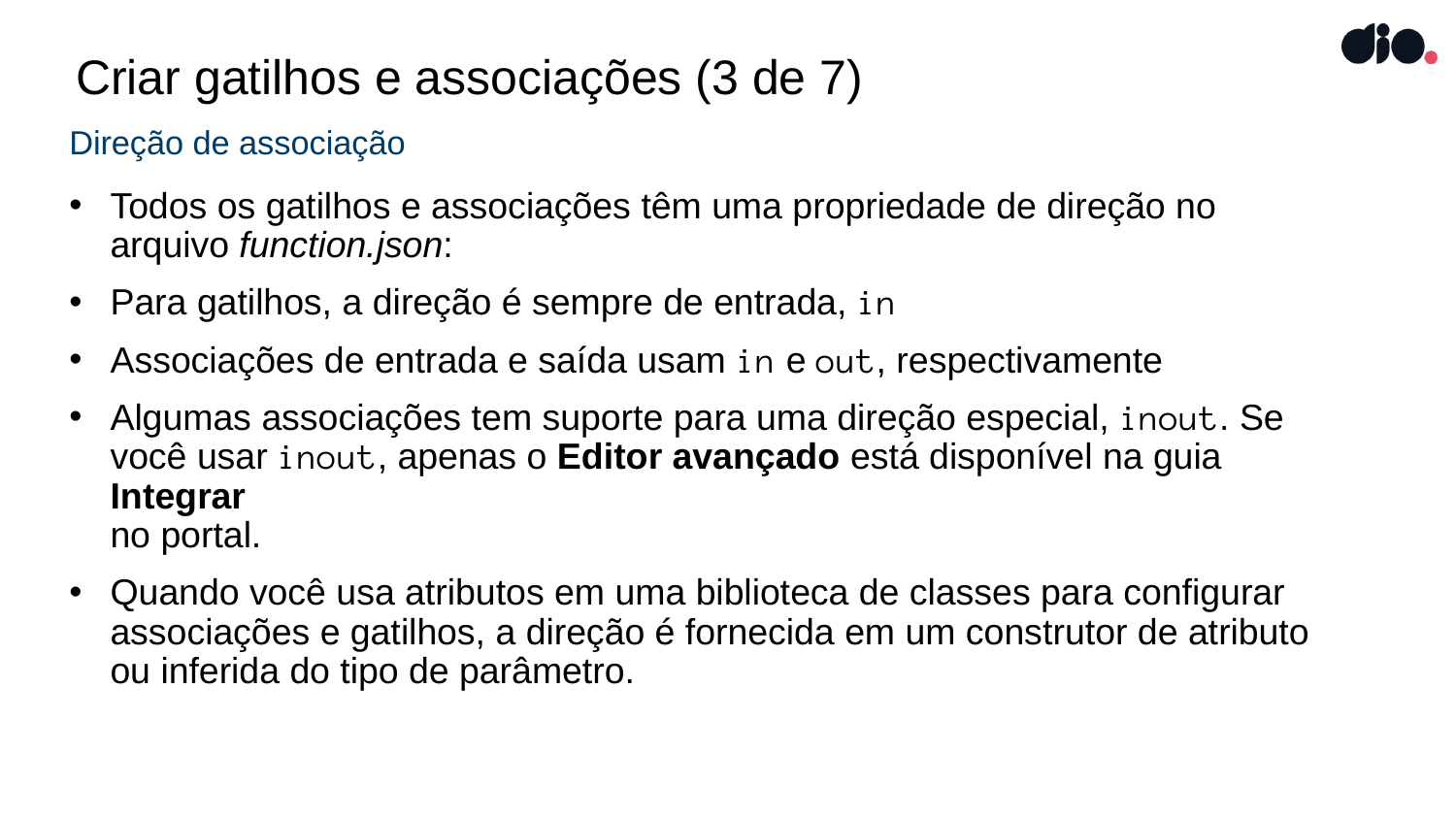

# Criar gatilhos e associações (3 de 7)
Direção de associação
Todos os gatilhos e associações têm uma propriedade de direção no
arquivo function.json:
Para gatilhos, a direção é sempre de entrada, in
Associações de entrada e saída usam in e out, respectivamente
Algumas associações tem suporte para uma direção especial, inout. Se você usar inout, apenas o Editor avançado está disponível na guia Integrar
no portal.
Quando você usa atributos em uma biblioteca de classes para configurar associações e gatilhos, a direção é fornecida em um construtor de atributo
ou inferida do tipo de parâmetro.